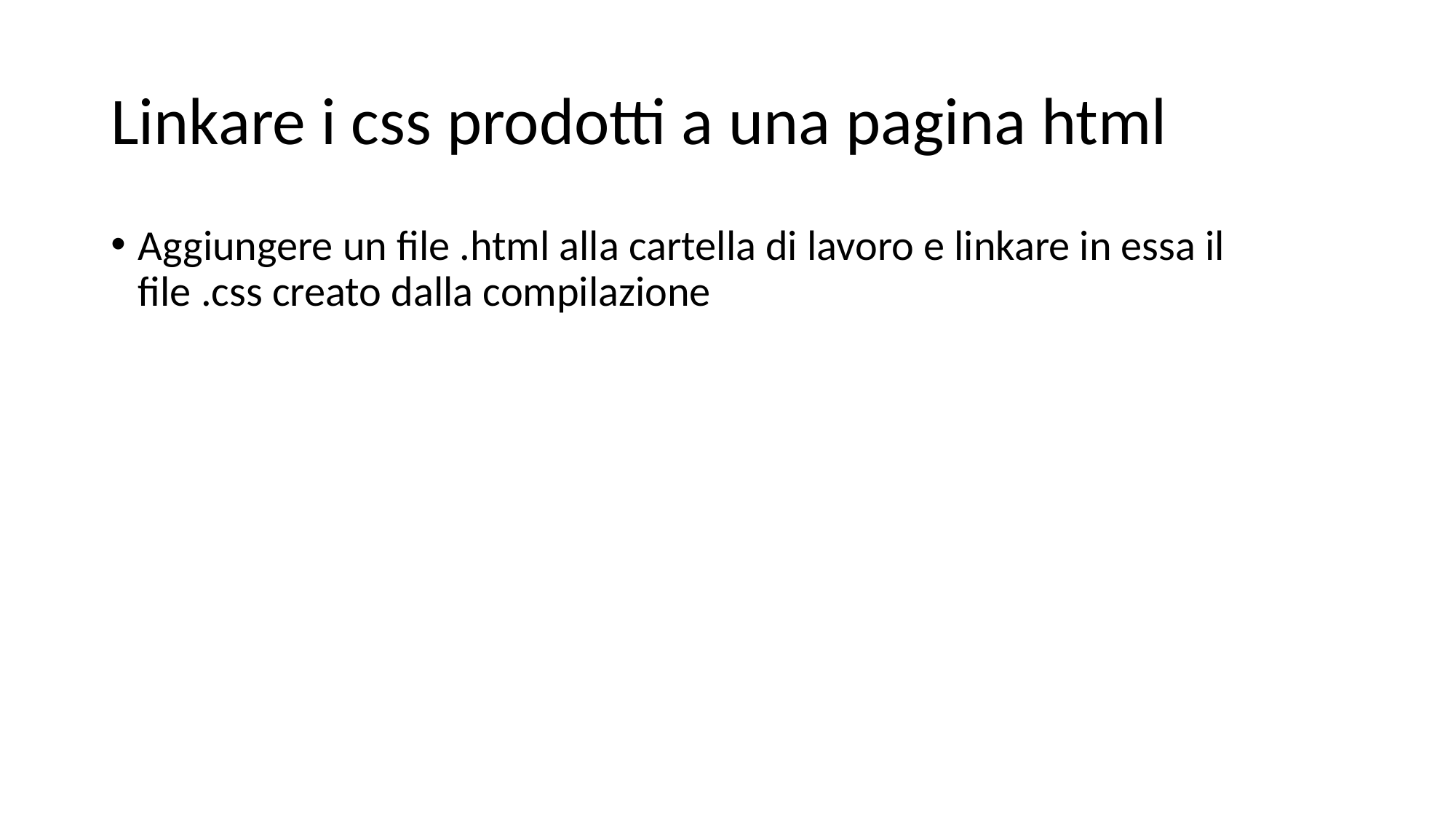

# Linkare i css prodotti a una pagina html
Aggiungere un file .html alla cartella di lavoro e linkare in essa il file .css creato dalla compilazione